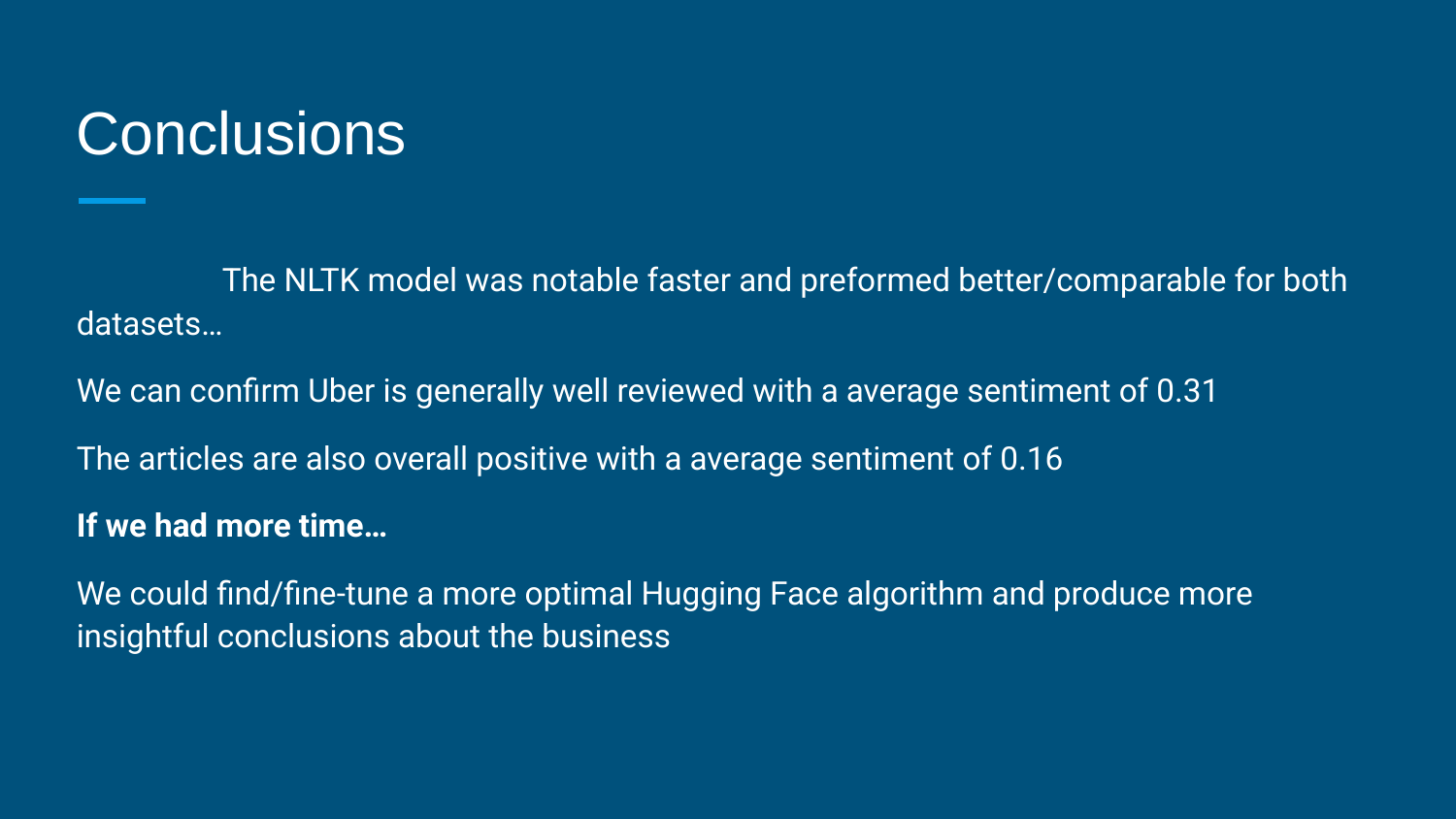

# Conclusions
	The NLTK model was notable faster and preformed better/comparable for both datasets…
We can confirm Uber is generally well reviewed with a average sentiment of 0.31
The articles are also overall positive with a average sentiment of 0.16
If we had more time…
We could find/fine-tune a more optimal Hugging Face algorithm and produce more insightful conclusions about the business